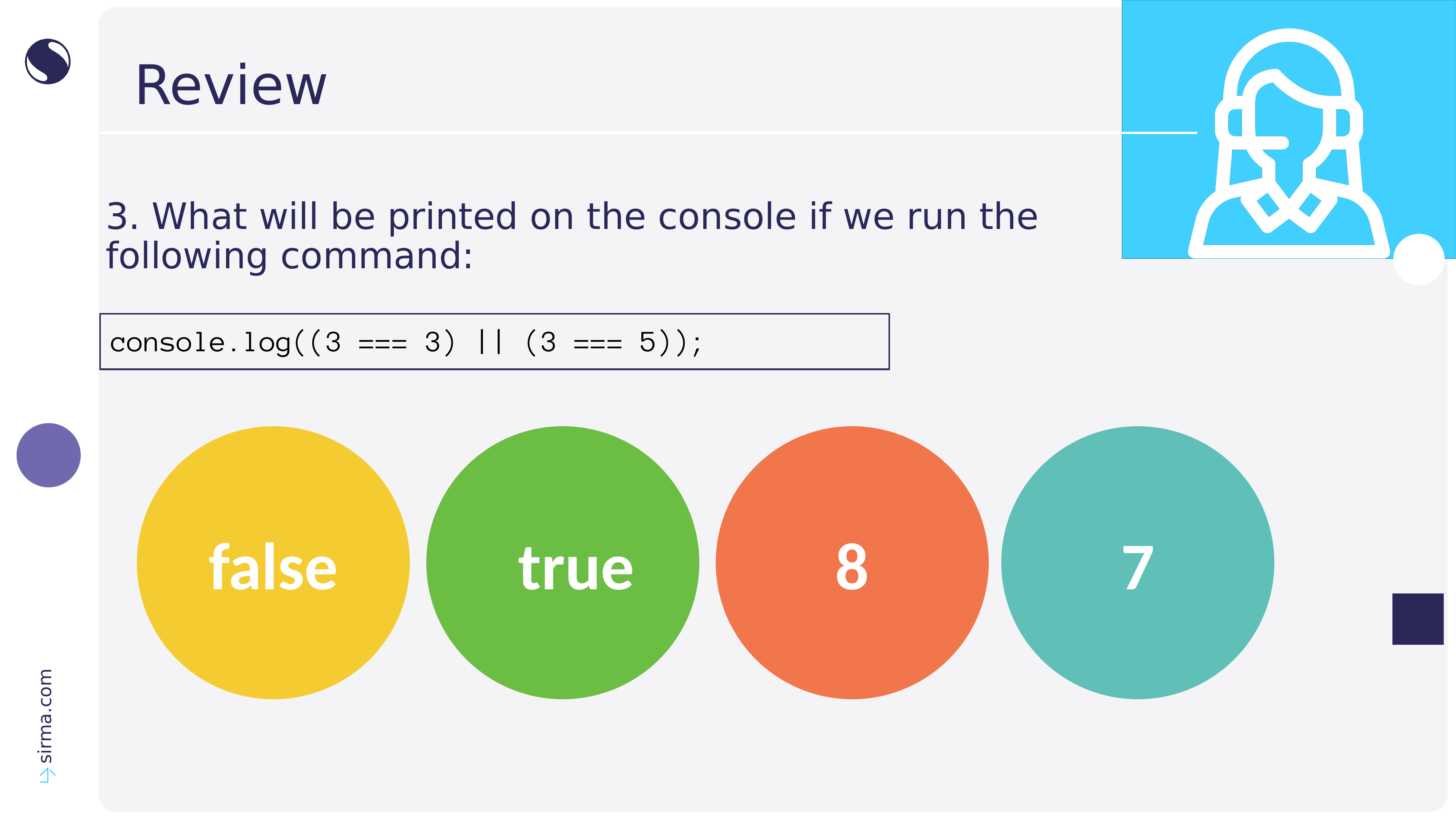

# Review

3. What will be printed on the console if we run the following command:

console.log((3 === 3) || (3 === 5));
false
true
8
7